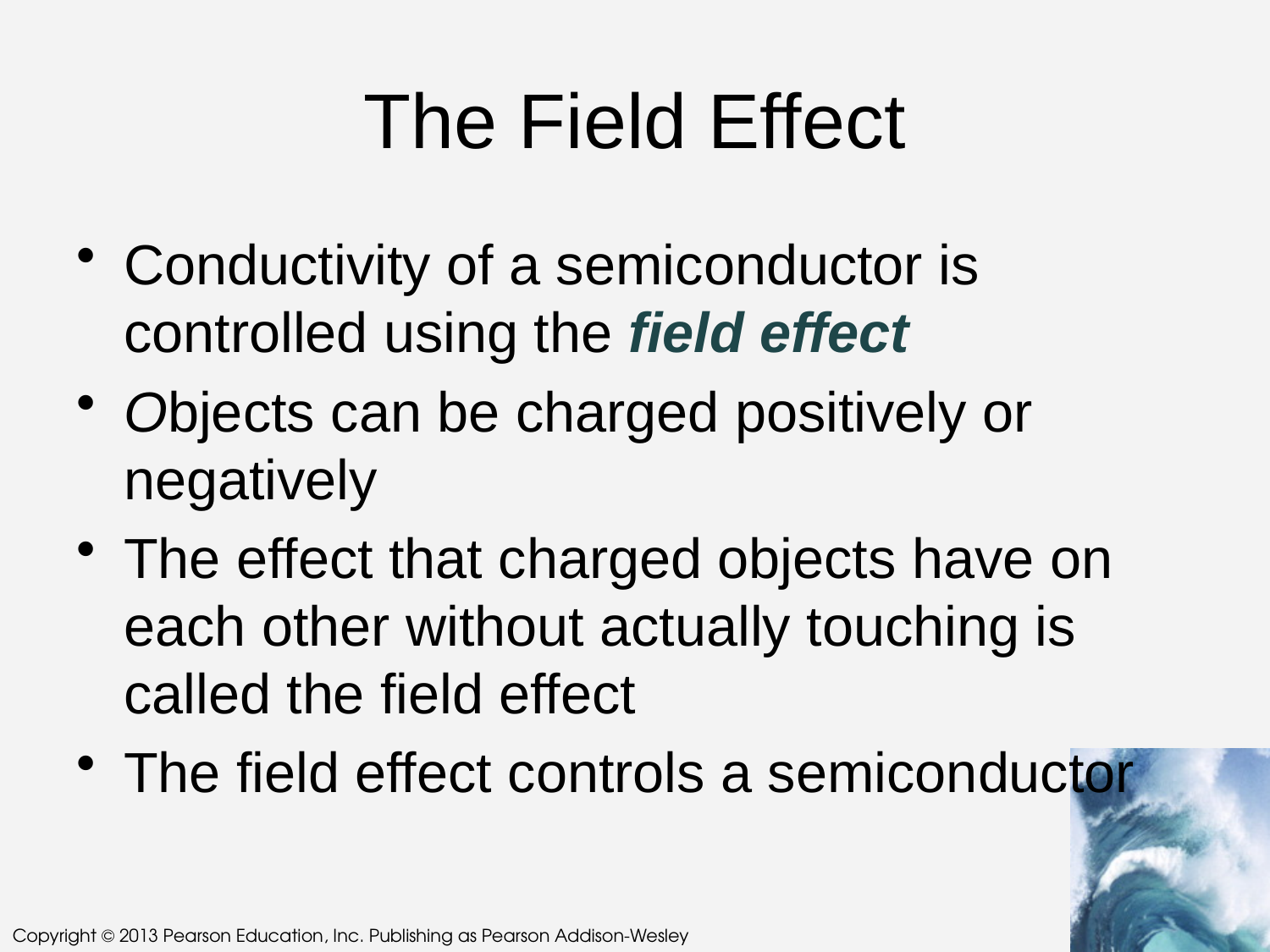

# The Field Effect
Conductivity of a semiconductor is controlled using the field effect
Objects can be charged positively or negatively
The effect that charged objects have on each other without actually touching is called the field effect
The field effect controls a semiconductor